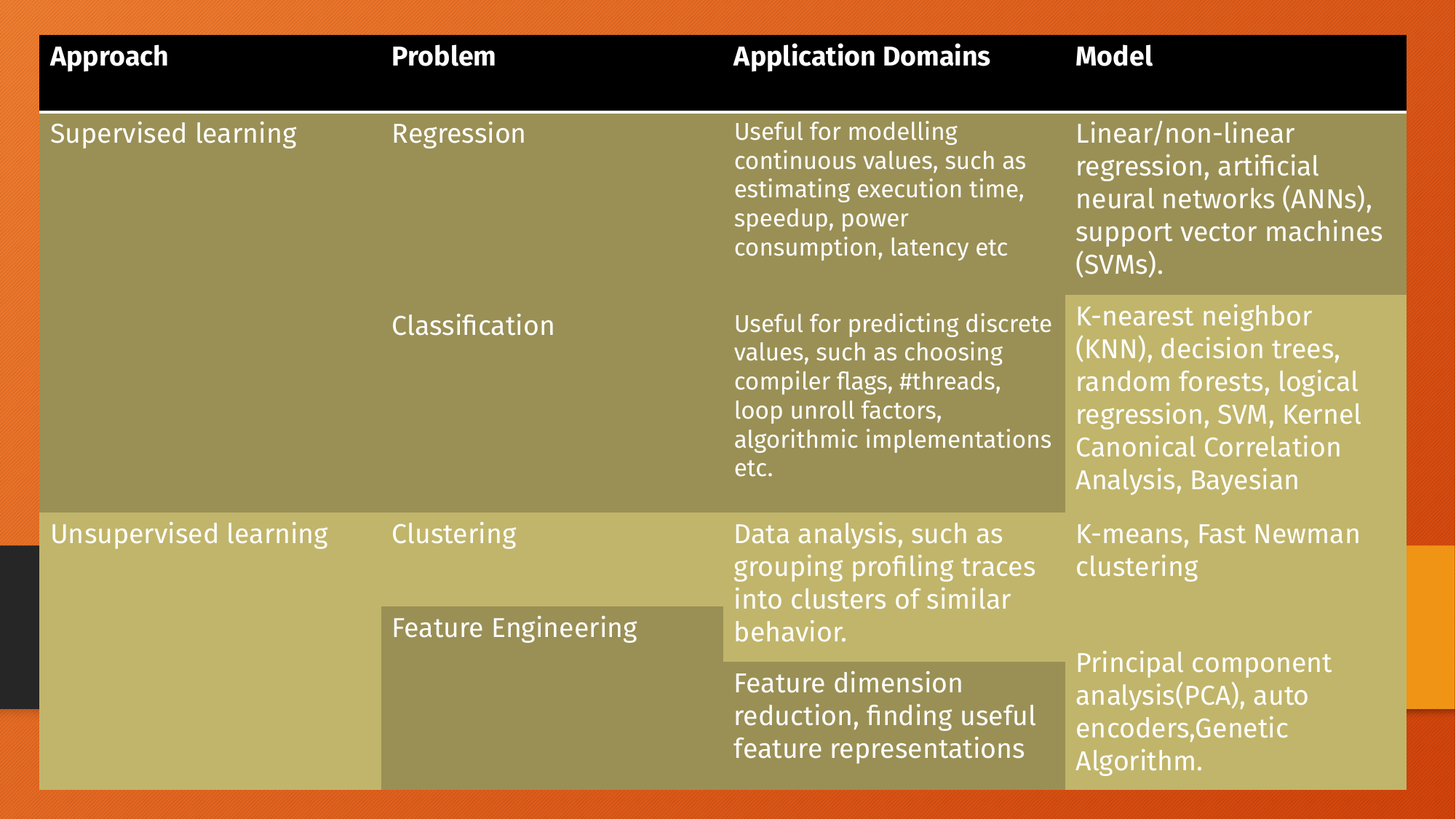

| Approach | Problem | Application Domains | Model |
| --- | --- | --- | --- |
| Supervised learning | Regression | Useful for modelling continuous values, such as estimating execution time, speedup, power consumption, latency etc | Linear/non-linear regression, artificial neural networks (ANNs), support vector machines (SVMs). |
|  |  |  | K-nearest neighbor (KNN), decision trees, random forests, logical regression, SVM, Kernel Canonical Correlation Analysis, Bayesian |
|  | Classification | Useful for predicting discrete values, such as choosing compiler flags, #threads, loop unroll factors, algorithmic implementations etc. |  |
| Unsupervised learning | Clustering | Data analysis, such as grouping profiling traces into clusters of similar behavior. | K-means, Fast Newman clustering |
|  | Feature Engineering |  |  |
|  |  |  | Principal component analysis(PCA), auto encoders,Genetic Algorithm. |
|  |  | Feature dimension reduction, finding useful feature representations |  |
#